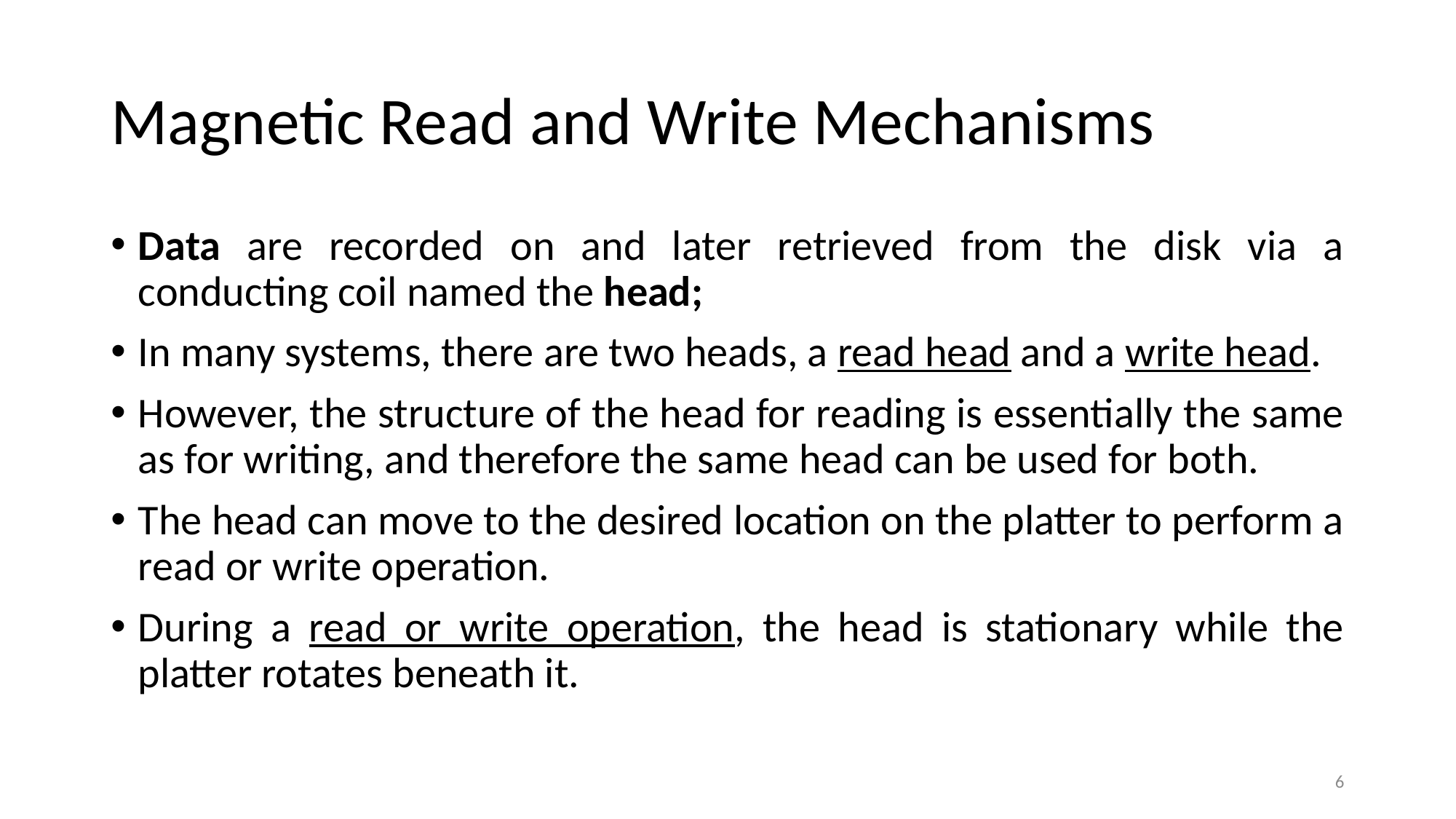

# Magnetic Read and Write Mechanisms
Data are recorded on and later retrieved from the disk via a conducting coil named the head;
In many systems, there are two heads, a read head and a write head.
However, the structure of the head for reading is essentially the same as for writing, and therefore the same head can be used for both.
The head can move to the desired location on the platter to perform a read or write operation.
During a read or write operation, the head is stationary while the platter rotates beneath it.
6